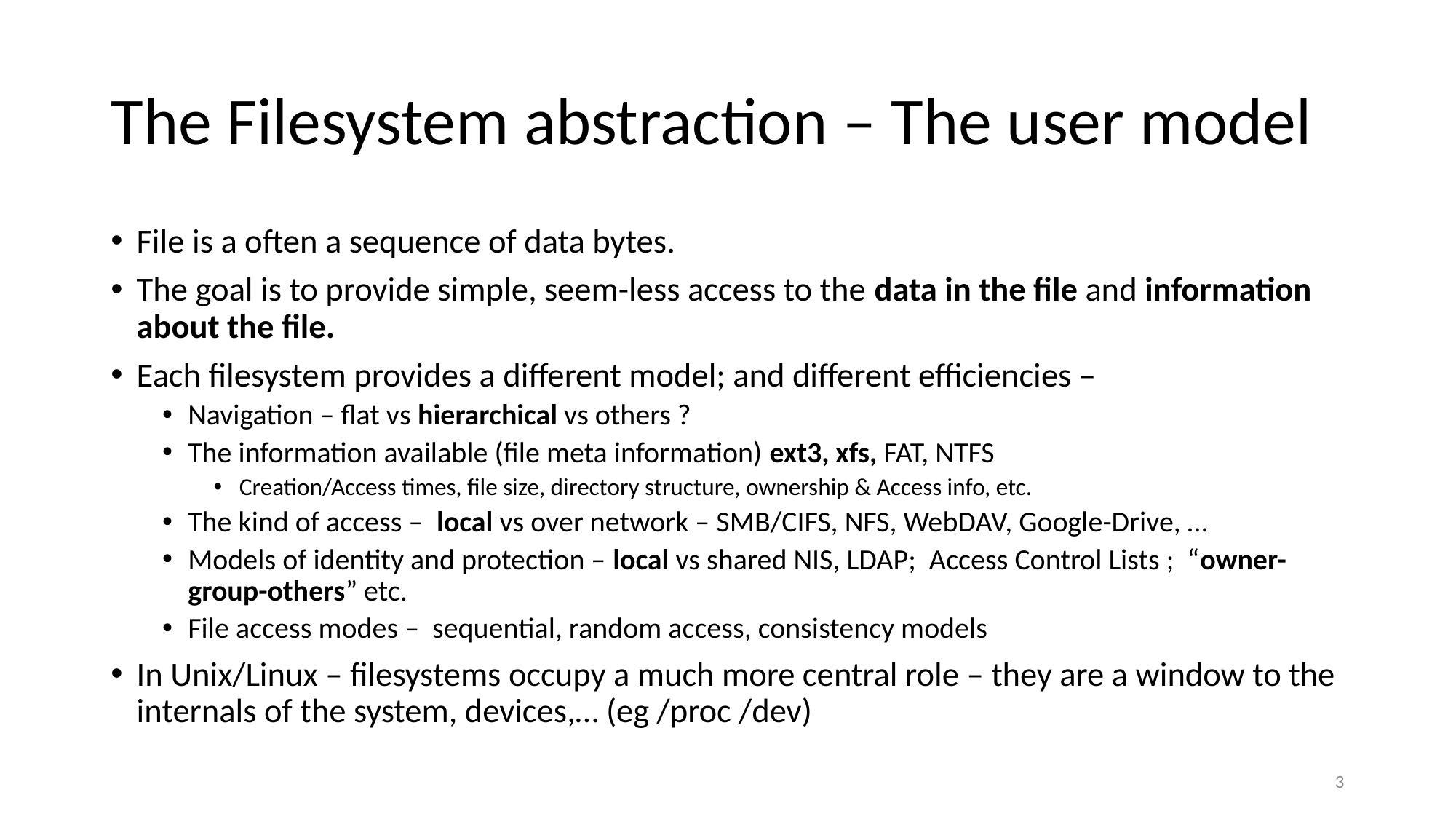

# The Filesystem abstraction – The user model
File is a often a sequence of data bytes.
The goal is to provide simple, seem-less access to the data in the file and information about the file.
Each filesystem provides a different model; and different efficiencies –
Navigation – flat vs hierarchical vs others ?
The information available (file meta information) ext3, xfs, FAT, NTFS
Creation/Access times, file size, directory structure, ownership & Access info, etc.
The kind of access –  local vs over network – SMB/CIFS, NFS, WebDAV, Google-Drive, …
Models of identity and protection – local vs shared NIS, LDAP;  Access Control Lists ;  “owner-group-others” etc.
File access modes –  sequential, random access, consistency models
In Unix/Linux – filesystems occupy a much more central role – they are a window to the internals of the system, devices,… (eg /proc /dev)

3